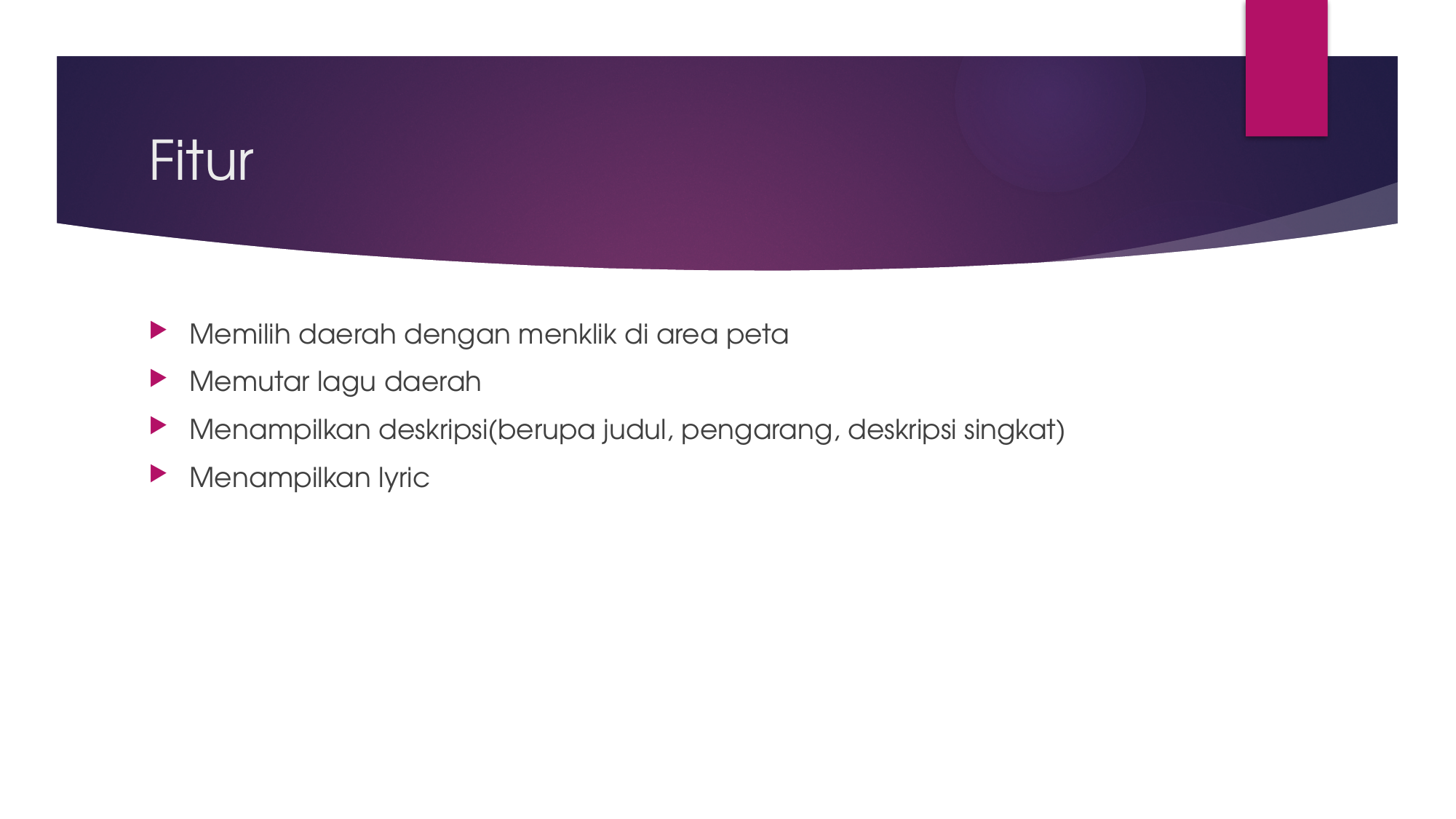

# Fitur
Memilih daerah dengan menklik di area peta
Memutar lagu daerah
Menampilkan deskripsi(berupa judul, pengarang, deskripsi singkat)
Menampilkan lyric